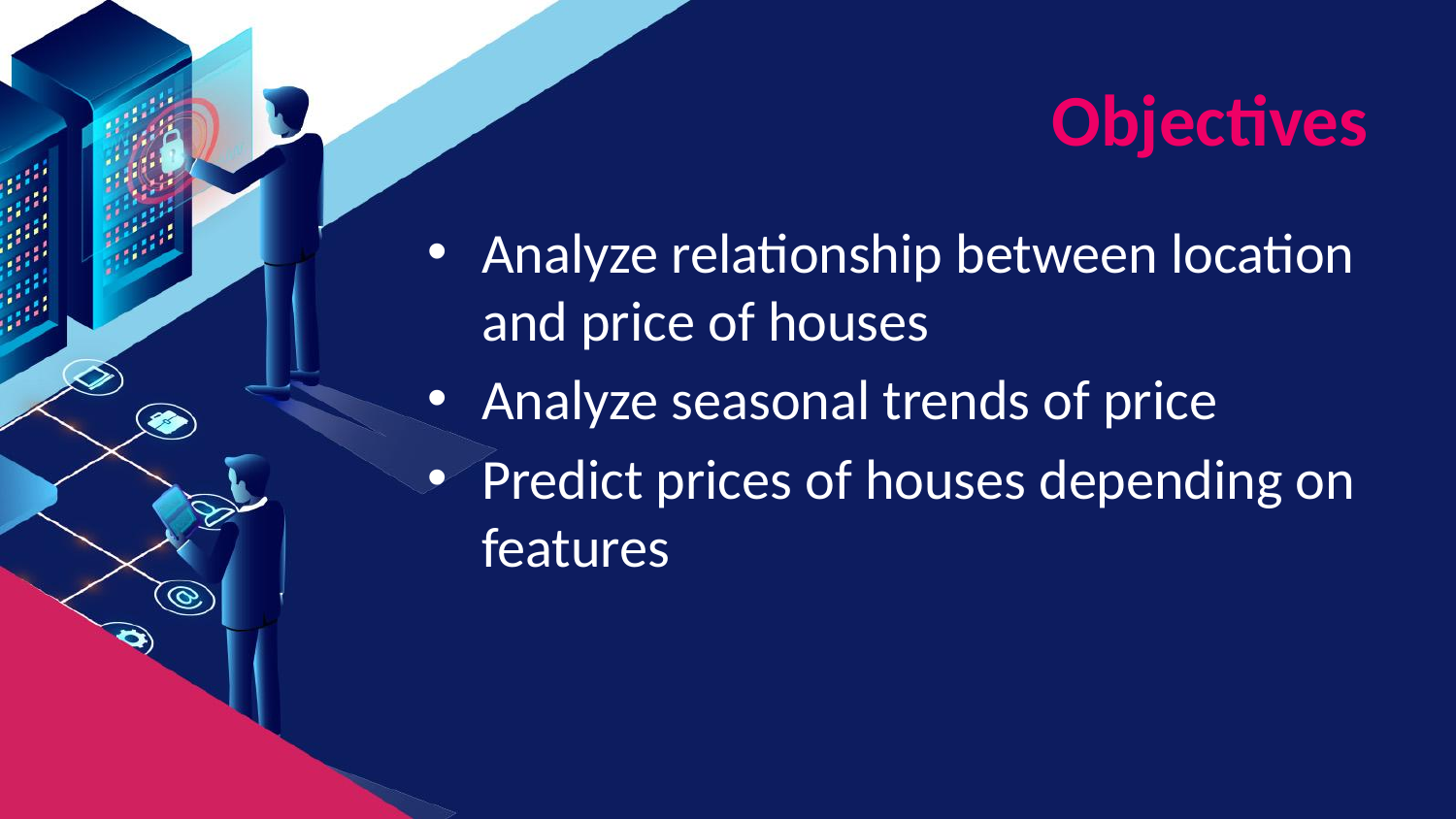

# Objectives
Analyze relationship between location and price of houses
Analyze seasonal trends of price
Predict prices of houses depending on features